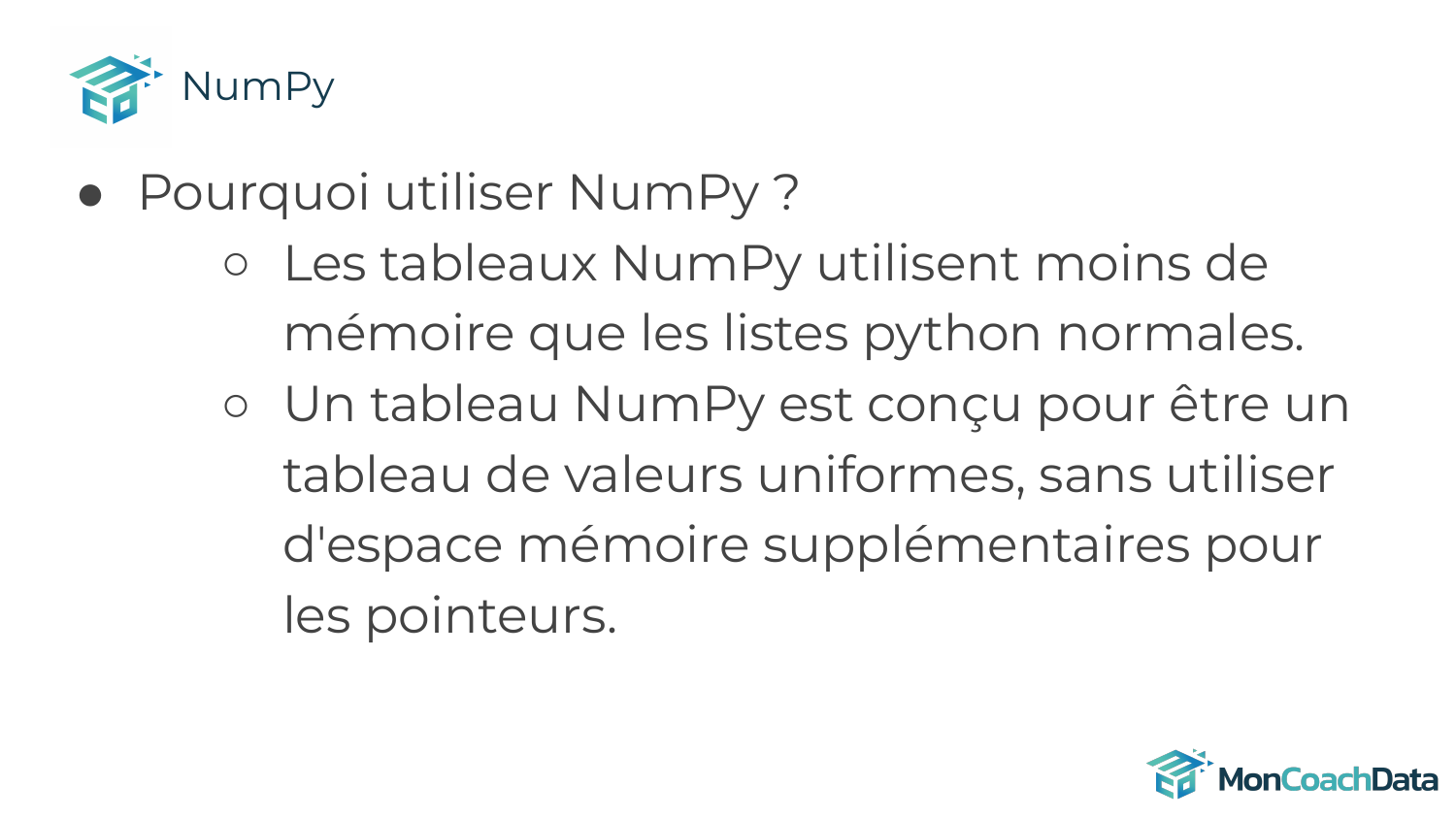

# NumPy
Pourquoi utiliser NumPy ?
Les tableaux NumPy utilisent moins de mémoire que les listes python normales.
Un tableau NumPy est conçu pour être un tableau de valeurs uniformes, sans utiliser d'espace mémoire supplémentaires pour les pointeurs.